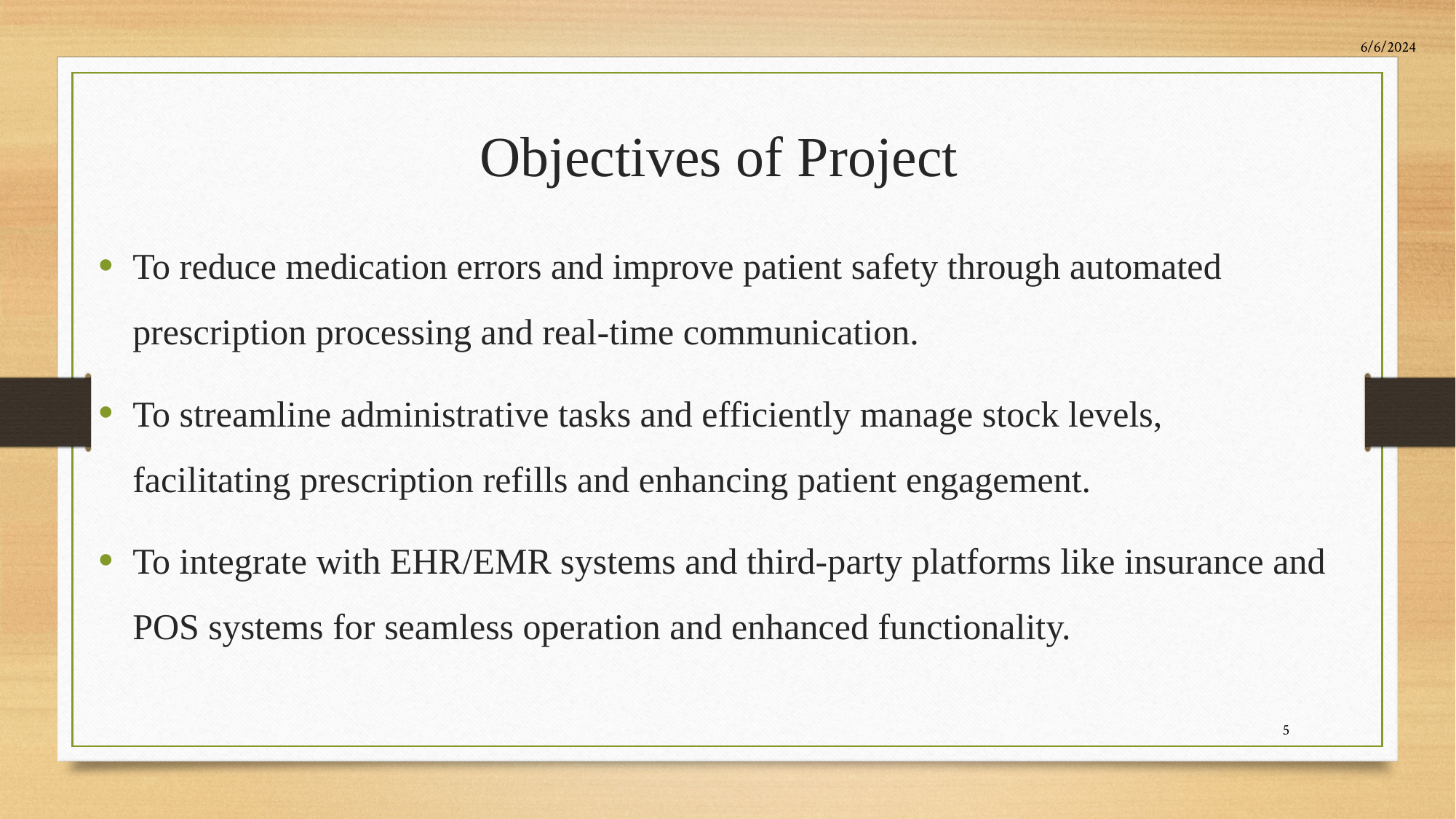

6/6/2024
# Objectives of Project
To reduce medication errors and improve patient safety through automated prescription processing and real-time communication.
To streamline administrative tasks and efficiently manage stock levels, facilitating prescription refills and enhancing patient engagement.
To integrate with EHR/EMR systems and third-party platforms like insurance and POS systems for seamless operation and enhanced functionality.
5